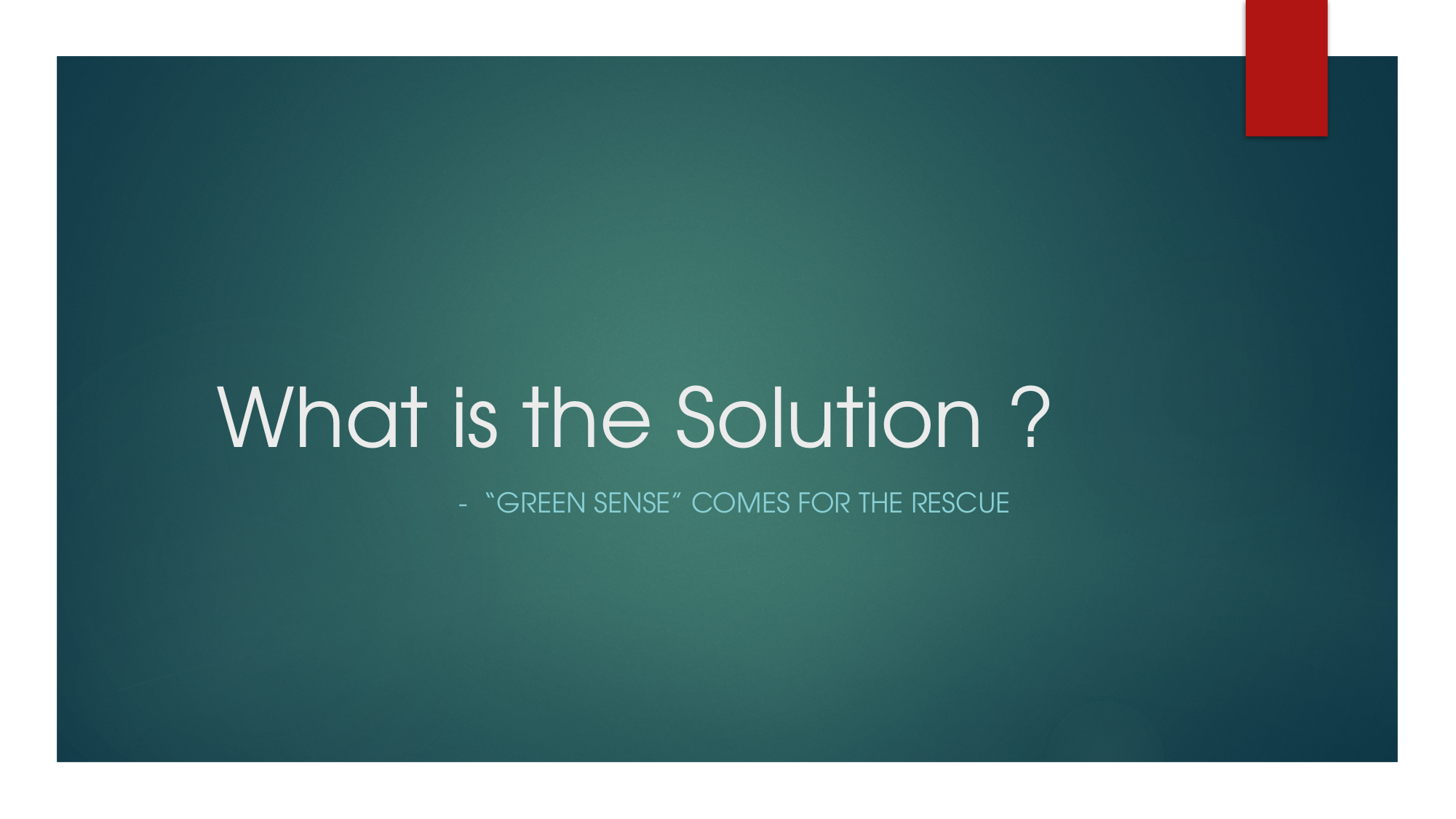

# What is the Solution ?
-  “Green Sense” comes for the rescue